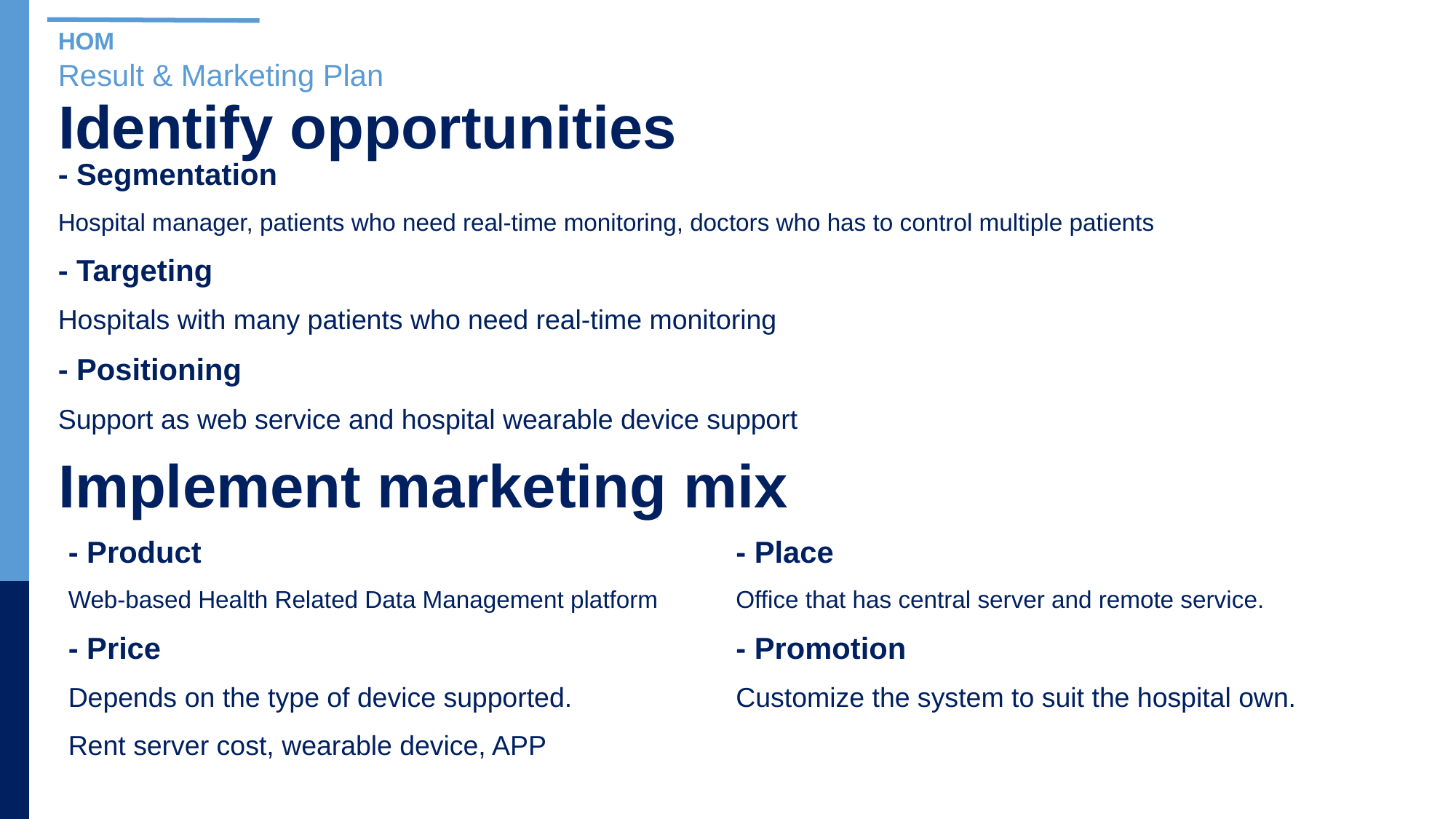

HOM
Result & Marketing Plan
Identify opportunities
- Segmentation
Hospital manager, patients who need real-time monitoring, doctors who has to control multiple patients
- Targeting
Hospitals with many patients who need real-time monitoring
- Positioning
Support as web service and hospital wearable device support
Implement marketing mix
- Product
Web-based Health Related Data Management platform
- Price
Depends on the type of device supported.
Rent server cost, wearable device, APP

- Place
Office that has central server and remote service.
- Promotion
Customize the system to suit the hospital own.